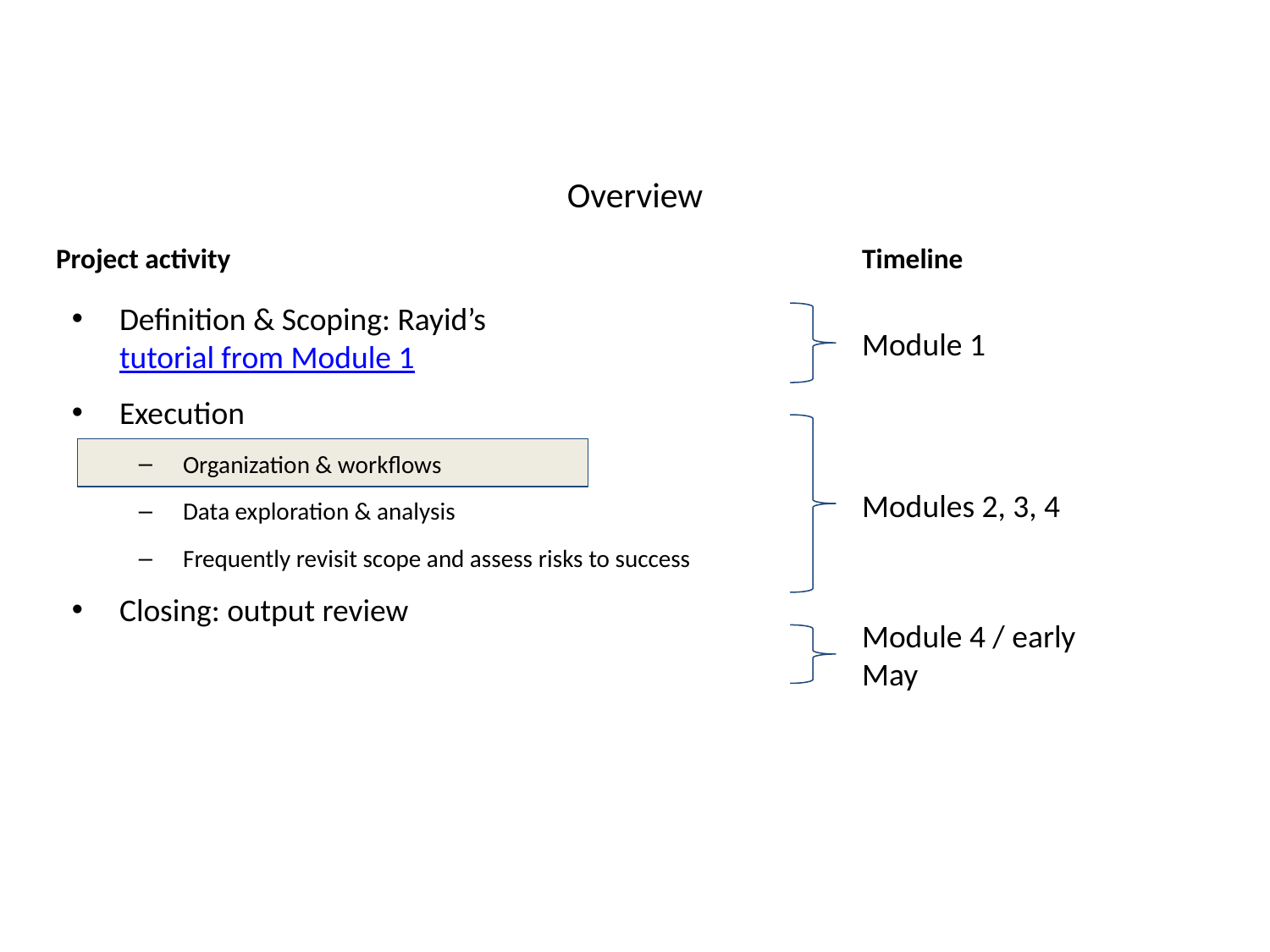

# Overview
Project activity
Timeline
Definition & Scoping: Rayid’s tutorial from Module 1
Execution
Organization & workflows
Data exploration & analysis
Frequently revisit scope and assess risks to success
Closing: output review

Module 1

Modules 2, 3, 4
Module 4 / early May